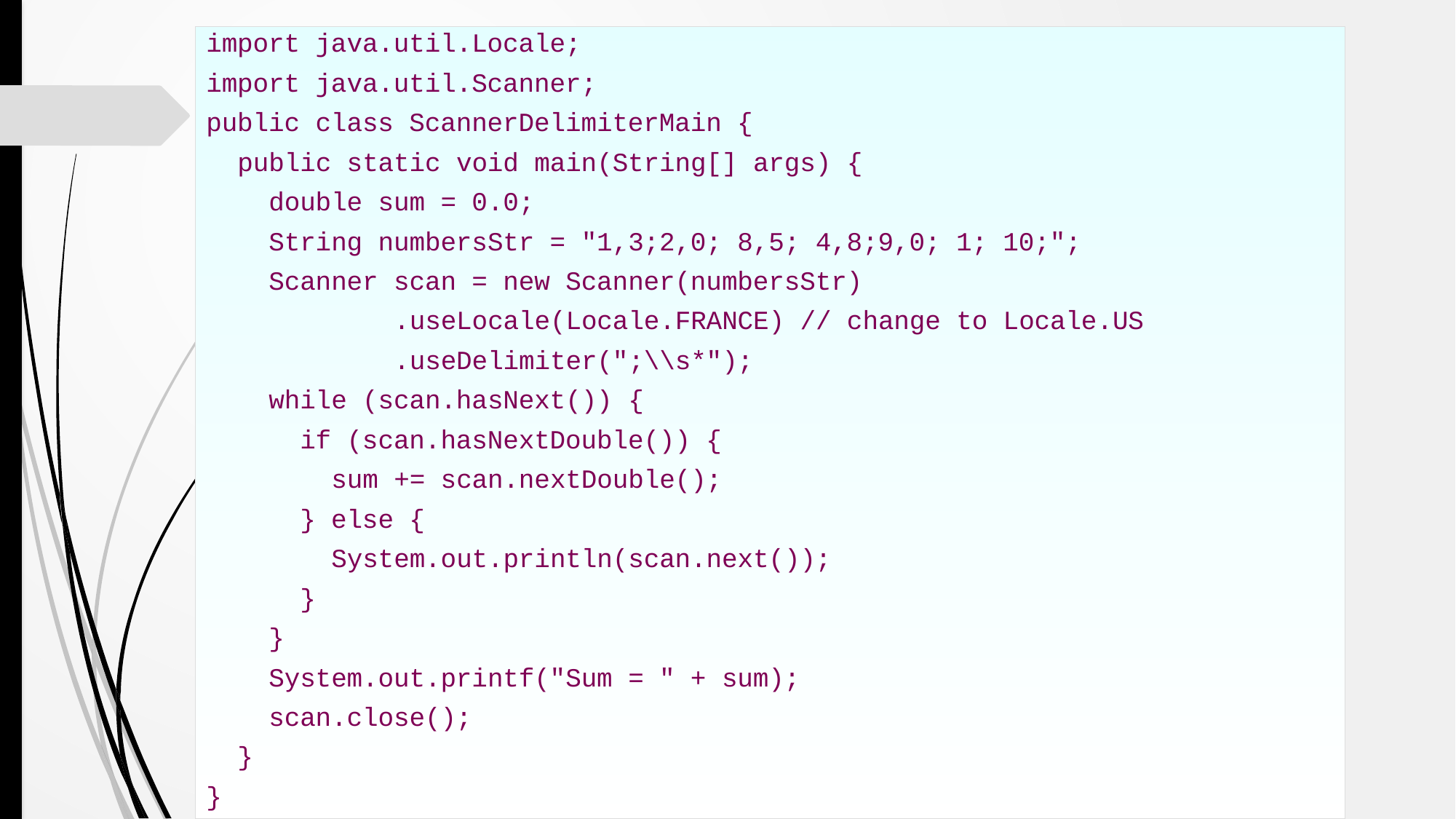

import java.util.Locale;
import java.util.Scanner;
public class ScannerDelimiterMain {
  public static void main(String[] args) {
    double sum = 0.0;
    String numbersStr = "1,3;2,0; 8,5; 4,8;9,0; 1; 10;";
    Scanner scan = new Scanner(numbersStr)
            .useLocale(Locale.FRANCE) // change to Locale.US
            .useDelimiter(";\\s*");
    while (scan.hasNext()) {
      if (scan.hasNextDouble()) {
        sum += scan.nextDouble();
      } else {
        System.out.println(scan.next());
      }
    }
    System.out.printf("Sum = " + sum);
    scan.close();
  }
}